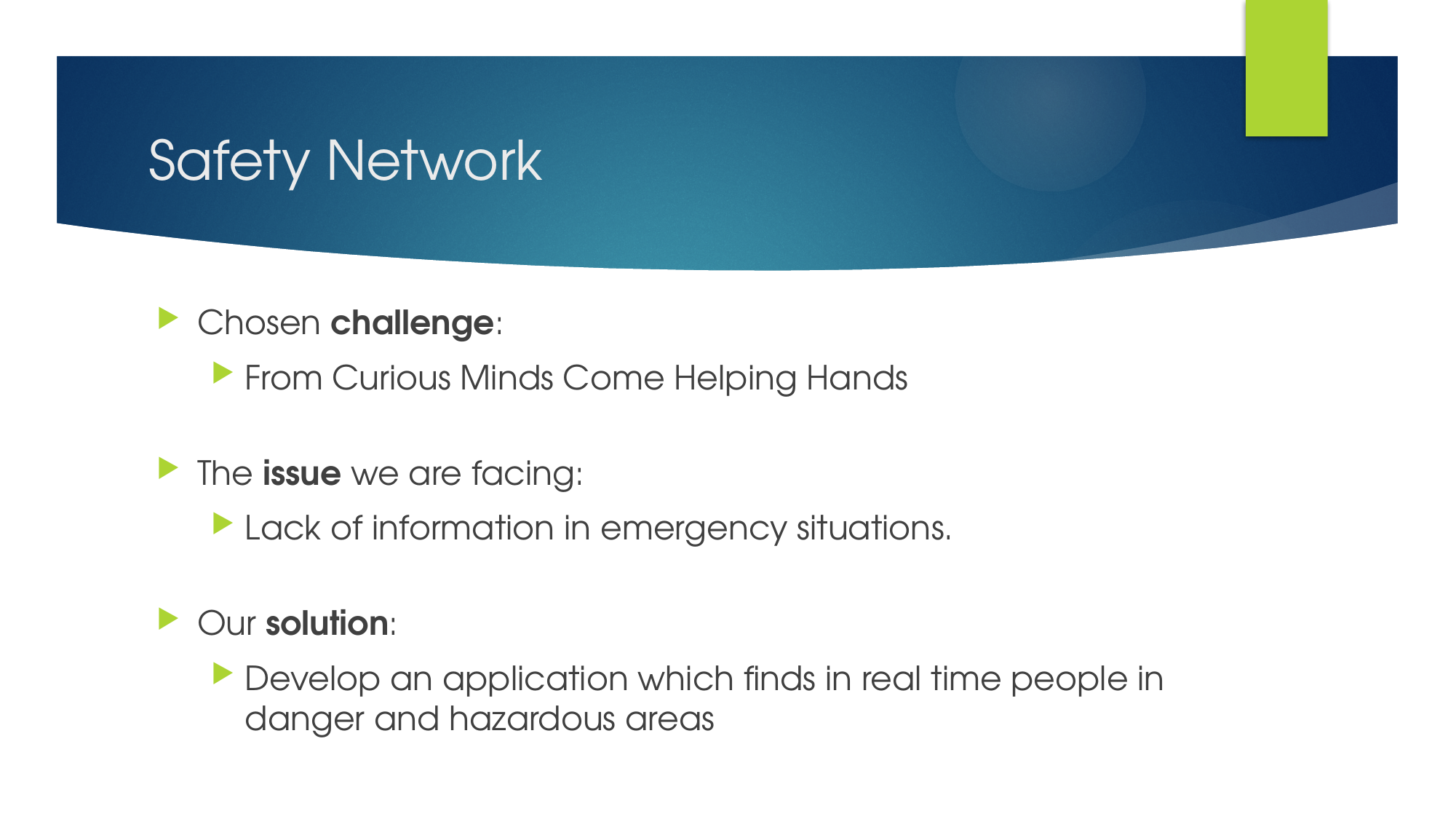

# Safety Network
Chosen challenge:
From Curious Minds Come Helping Hands
The issue we are facing:
Lack of information in emergency situations.
Our solution:
Develop an application which finds in real time people in danger and hazardous areas